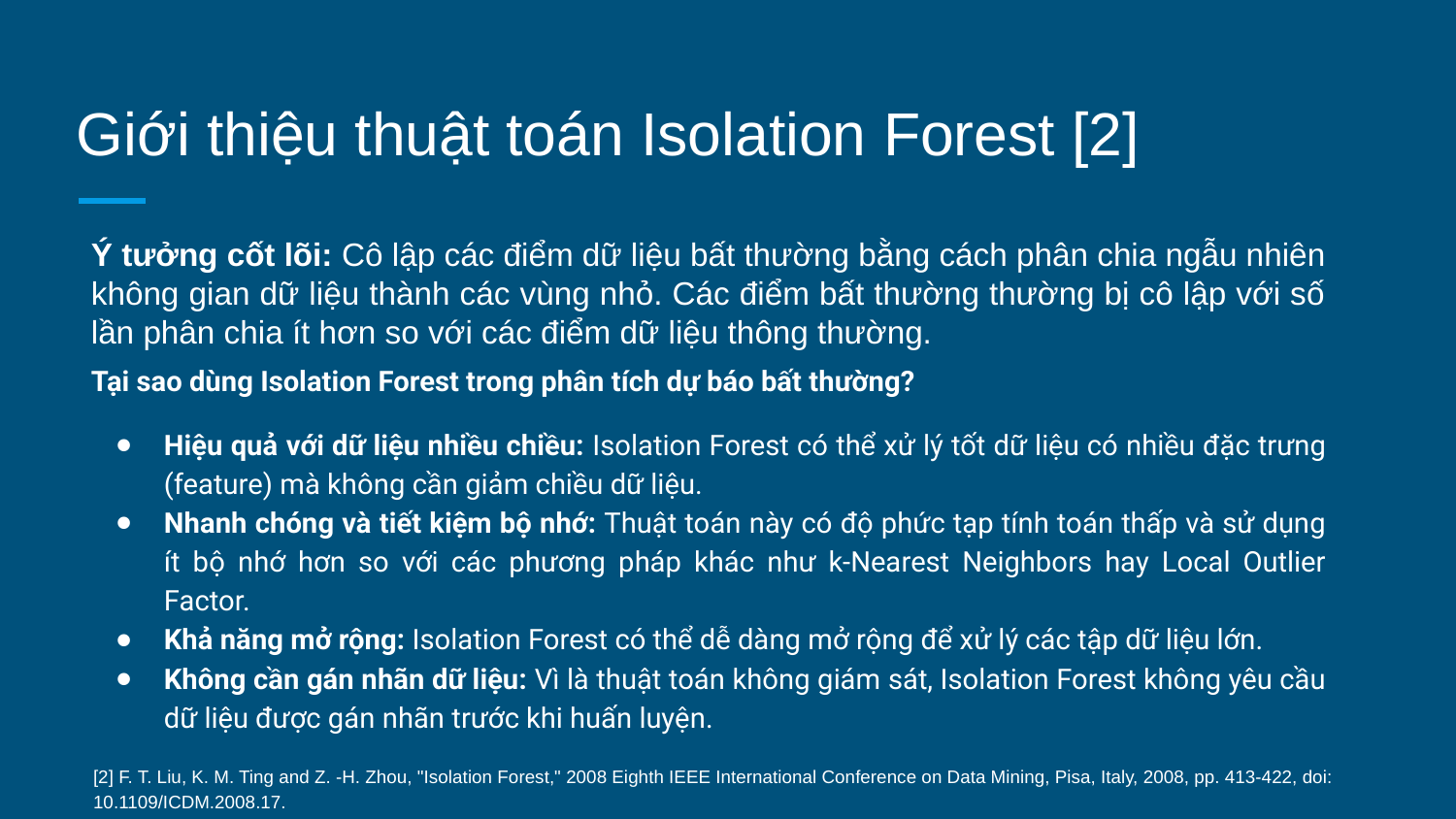

# Giới thiệu thuật toán Isolation Forest [2]
Ý tưởng cốt lõi: Cô lập các điểm dữ liệu bất thường bằng cách phân chia ngẫu nhiên không gian dữ liệu thành các vùng nhỏ. Các điểm bất thường thường bị cô lập với số lần phân chia ít hơn so với các điểm dữ liệu thông thường.
Tại sao dùng Isolation Forest trong phân tích dự báo bất thường?
Hiệu quả với dữ liệu nhiều chiều: Isolation Forest có thể xử lý tốt dữ liệu có nhiều đặc trưng (feature) mà không cần giảm chiều dữ liệu.
Nhanh chóng và tiết kiệm bộ nhớ: Thuật toán này có độ phức tạp tính toán thấp và sử dụng ít bộ nhớ hơn so với các phương pháp khác như k-Nearest Neighbors hay Local Outlier Factor.
Khả năng mở rộng: Isolation Forest có thể dễ dàng mở rộng để xử lý các tập dữ liệu lớn.
Không cần gán nhãn dữ liệu: Vì là thuật toán không giám sát, Isolation Forest không yêu cầu dữ liệu được gán nhãn trước khi huấn luyện.
[2] F. T. Liu, K. M. Ting and Z. -H. Zhou, "Isolation Forest," 2008 Eighth IEEE International Conference on Data Mining, Pisa, Italy, 2008, pp. 413-422, doi: 10.1109/ICDM.2008.17.